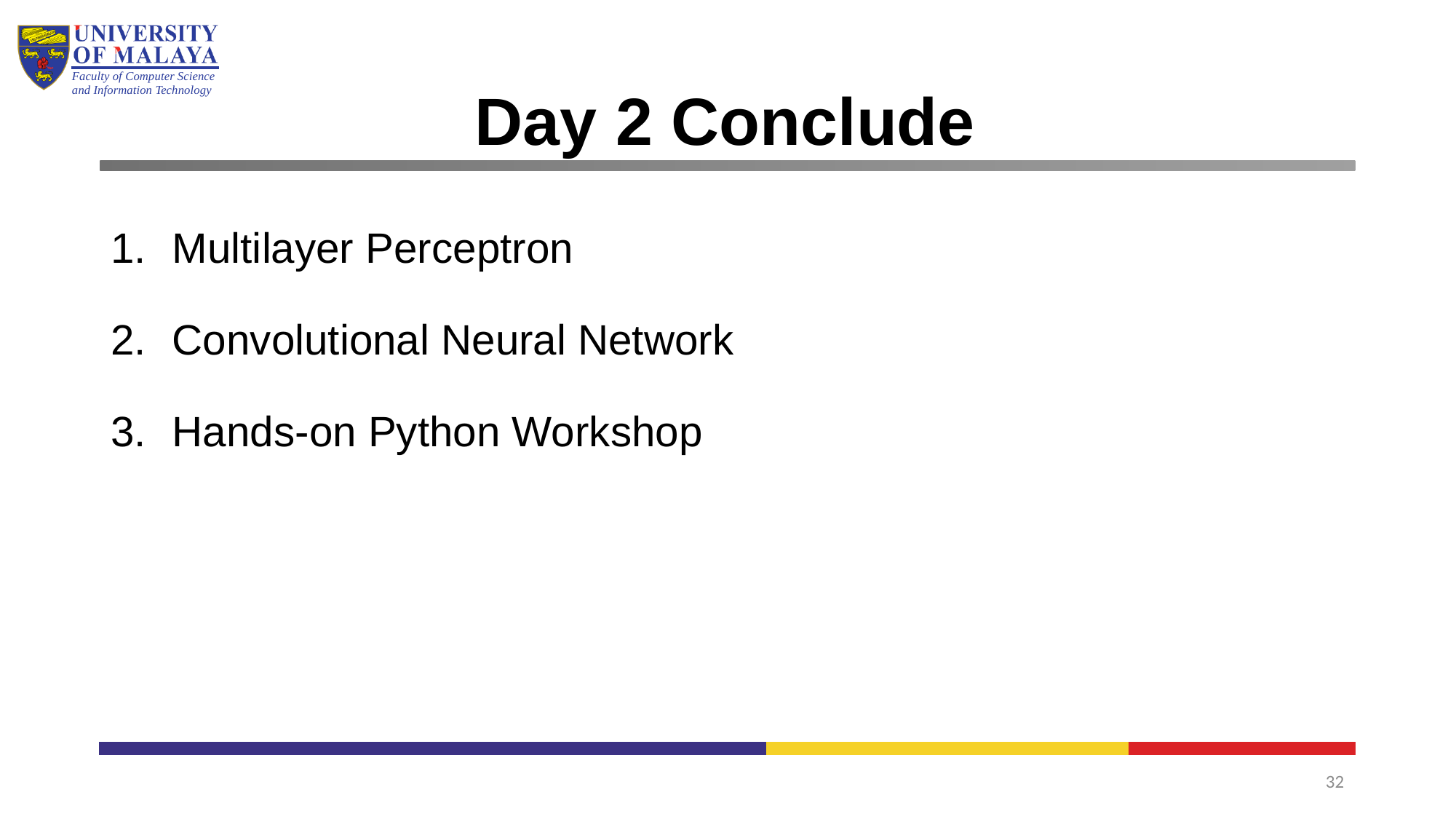

# Day 2 Conclude
Faculty of Computer Science and Information Technology
Multilayer Perceptron
Convolutional Neural Network
Hands-on Python Workshop
32